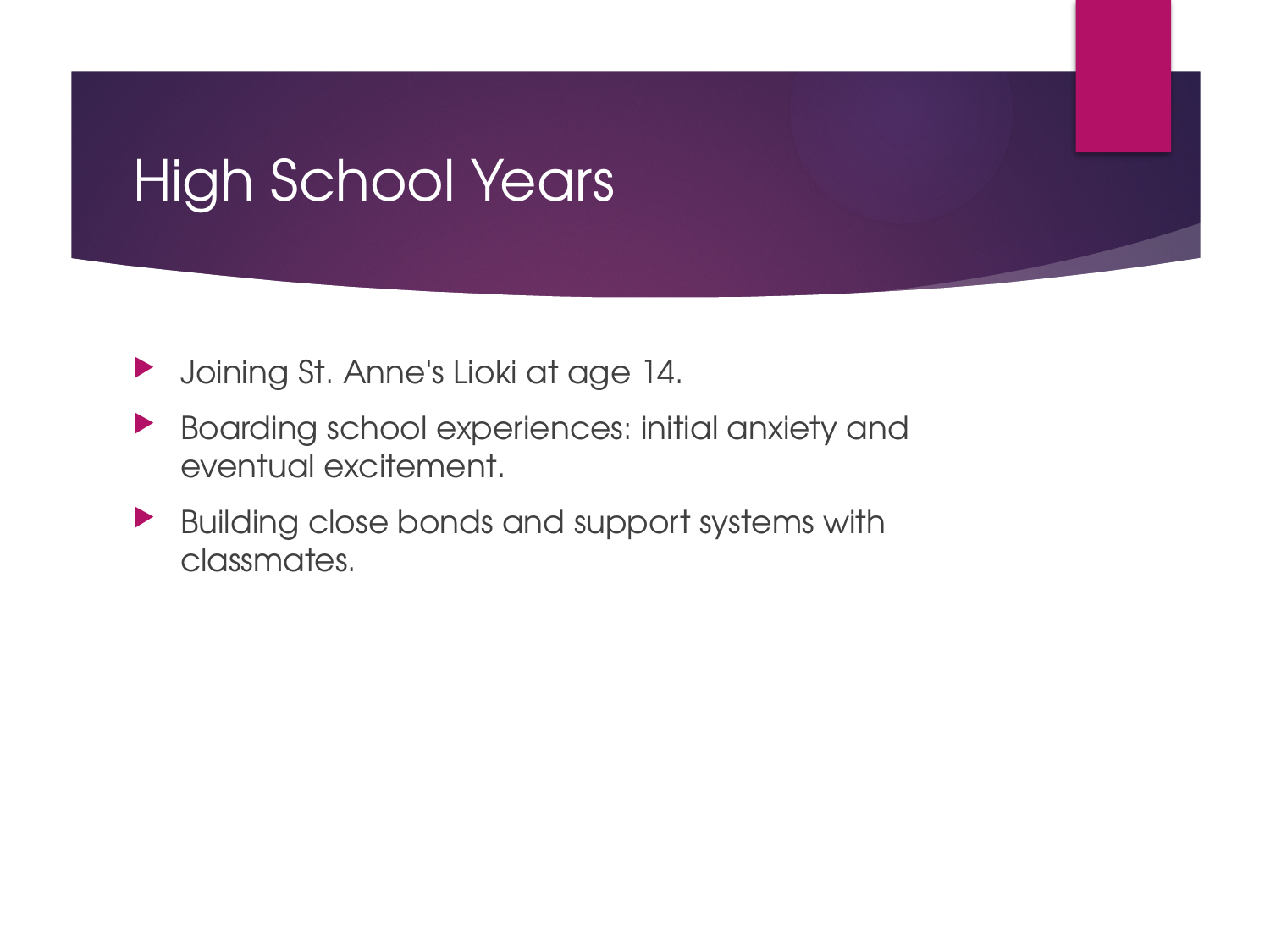

# High School Years
Joining St. Anne's Lioki at age 14.
Boarding school experiences: initial anxiety and eventual excitement.
Building close bonds and support systems with classmates.